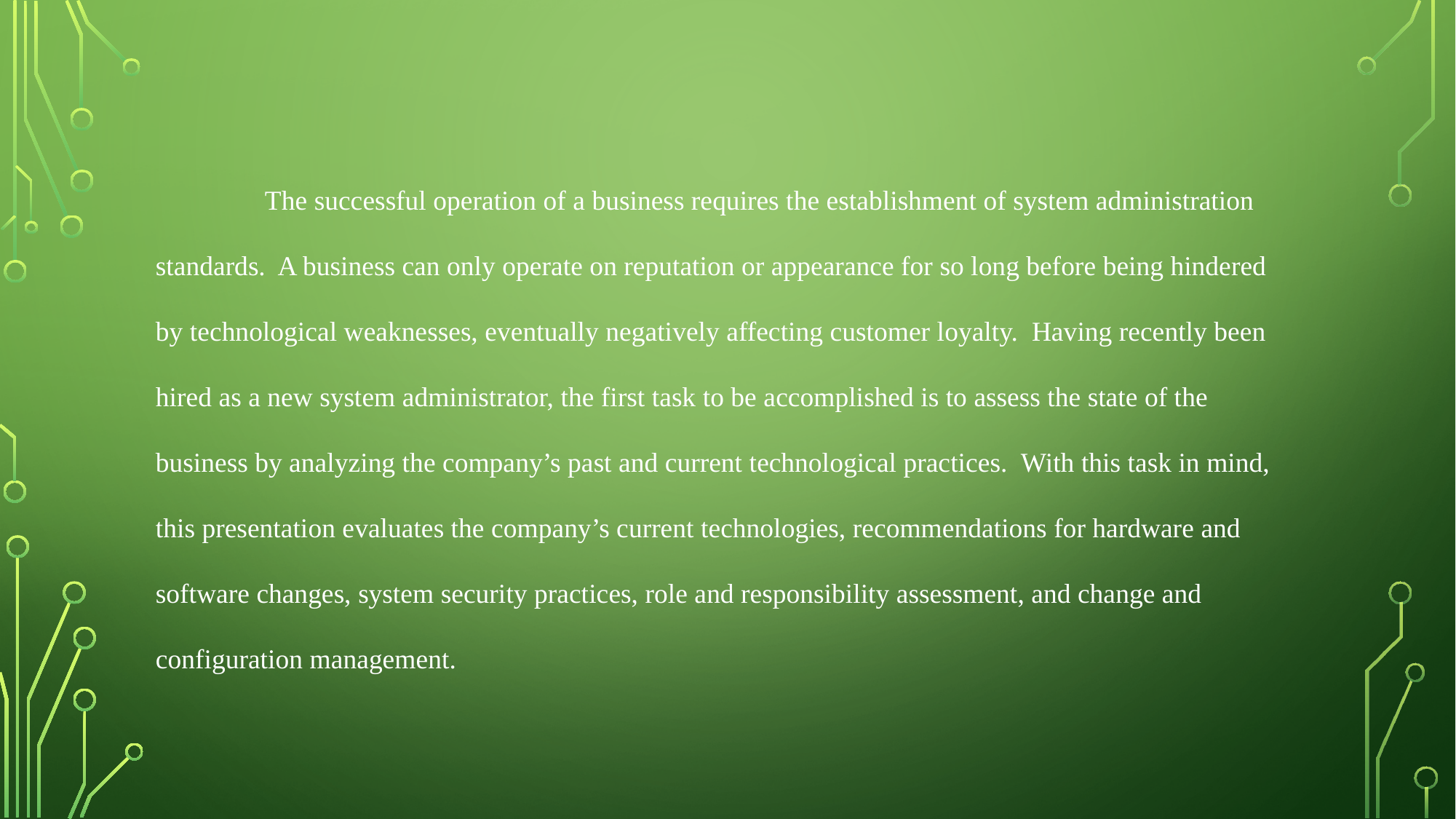

The successful operation of a business requires the establishment of system administration standards.  A business can only operate on reputation or appearance for so long before being hindered by technological weaknesses, eventually negatively affecting customer loyalty.  Having recently been hired as a new system administrator, the first task to be accomplished is to assess the state of the business by analyzing the company’s past and current technological practices.  With this task in mind, this presentation evaluates the company’s current technologies, recommendations for hardware and software changes, system security practices, role and responsibility assessment, and change and configuration management.